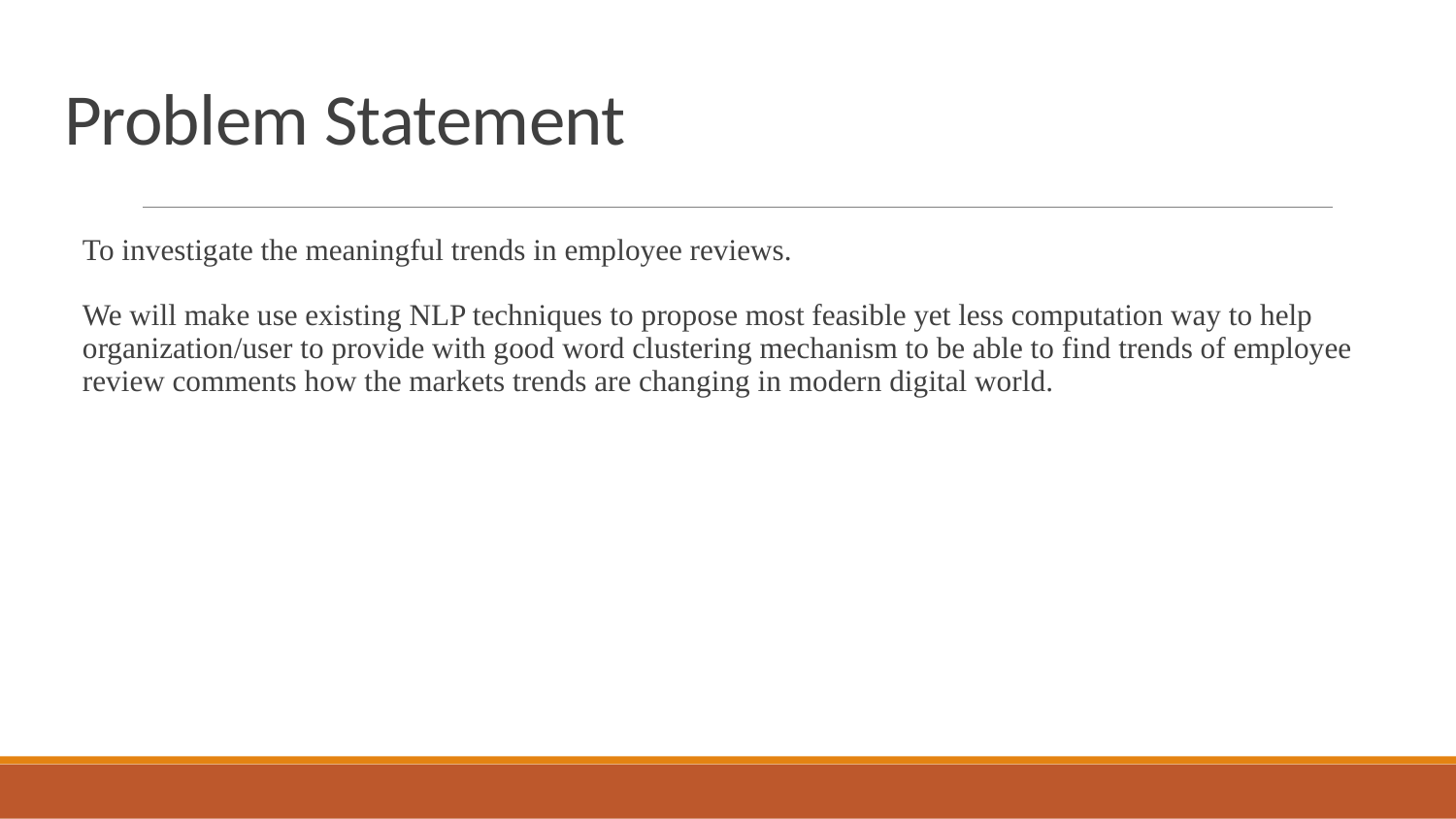

# Problem Statement

To investigate the meaningful trends in employee reviews.

We will make use existing NLP techniques to propose most feasible yet less computation way to help organization/user to provide with good word clustering mechanism to be able to find trends of employee review comments how the markets trends are changing in modern digital world.